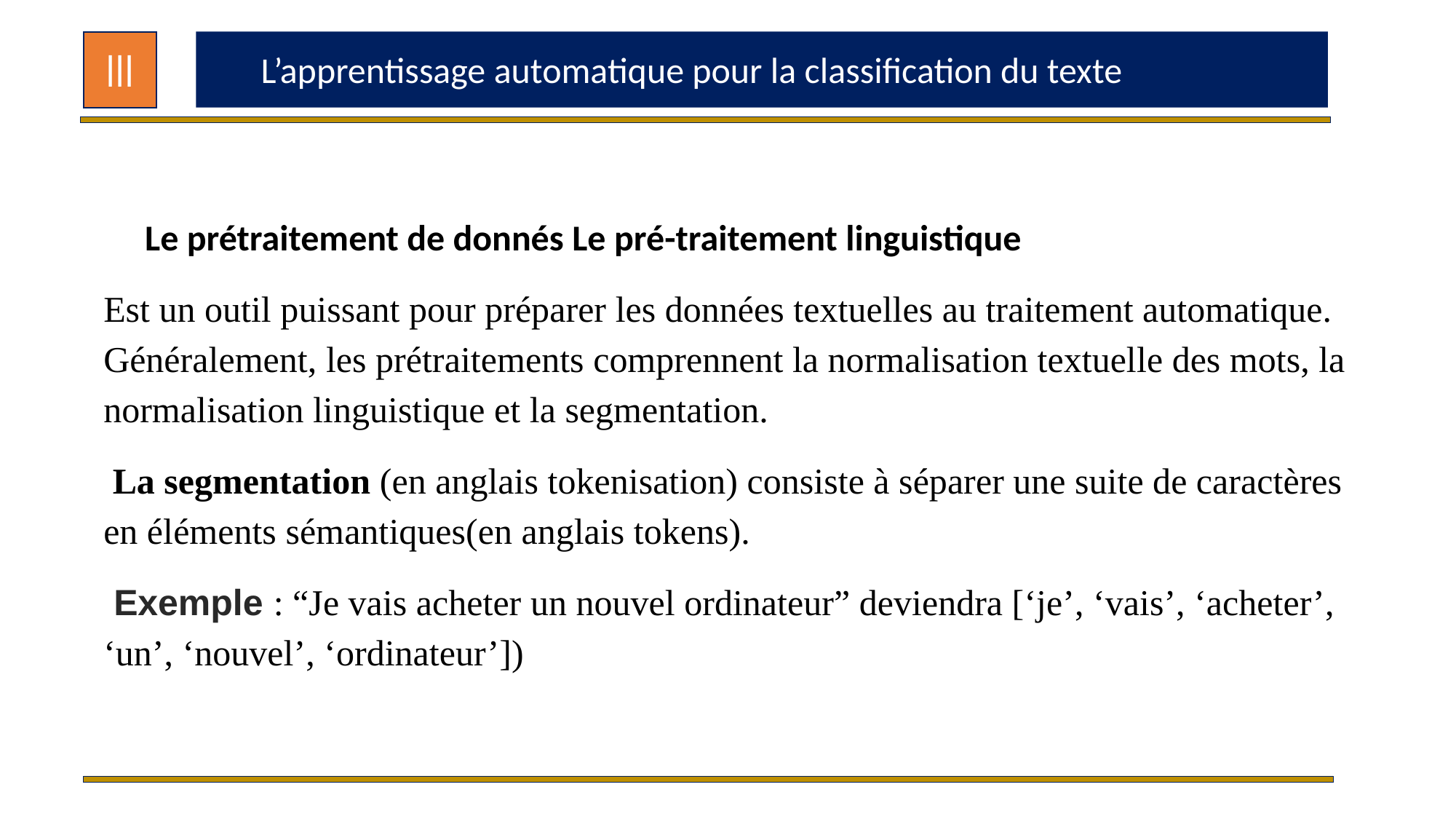

III
L’apprentissage automatique pour la classification du texte

      Le prétraitement de donnés Le pré-traitement linguistique
Est un outil puissant pour préparer les données textuelles au traitement automatique. Généralement, les prétraitements comprennent la normalisation textuelle des mots, la normalisation linguistique et la segmentation.
 La segmentation (en anglais tokenisation) consiste à séparer une suite de caractères en éléments sémantiques(en anglais tokens).
 Exemple : “Je vais acheter un nouvel ordinateur” deviendra [‘je’, ‘vais’, ‘acheter’, ‘un’, ‘nouvel’, ‘ordinateur’])